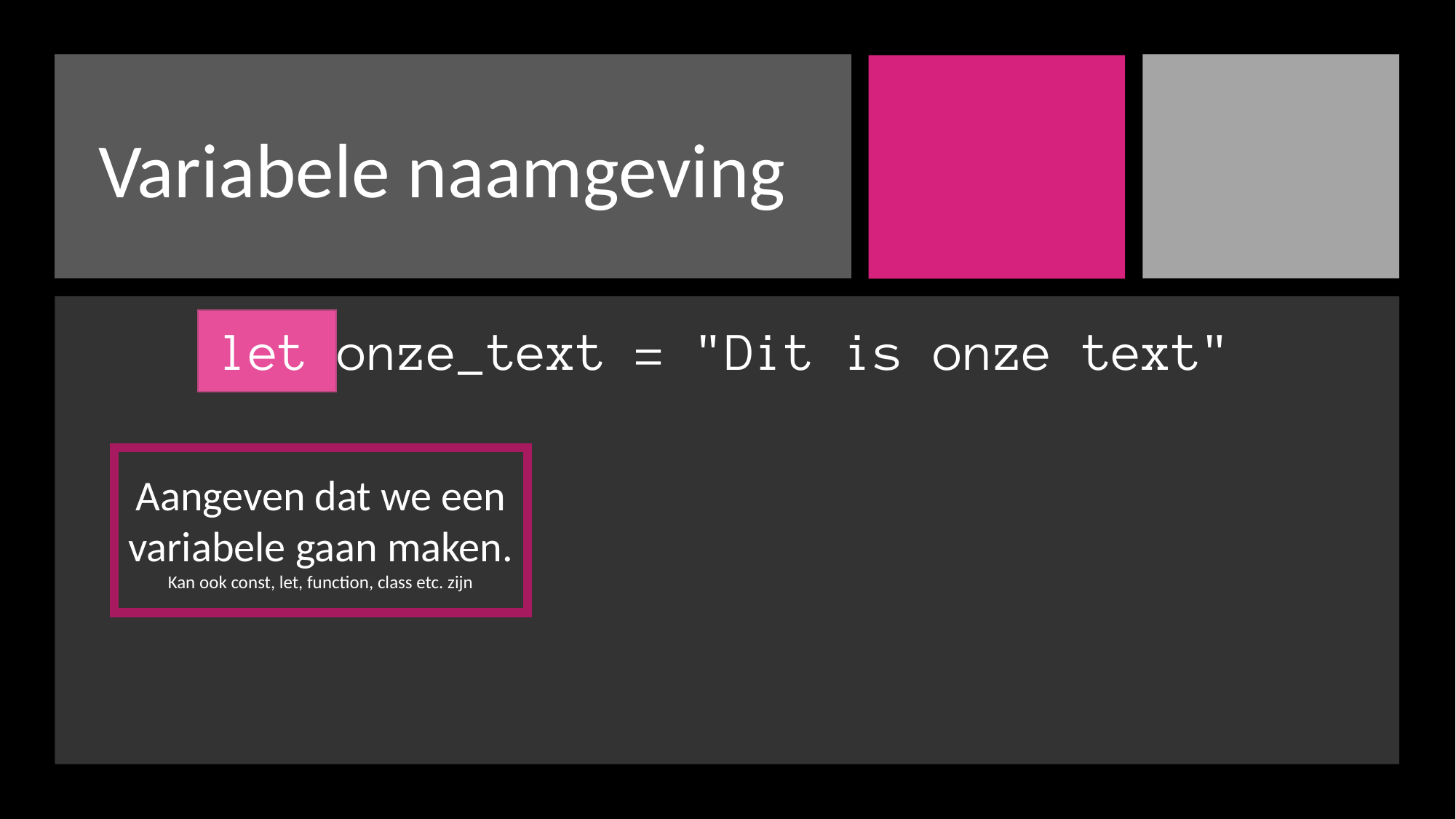

# Variabele naamgeving

let onze_text = "Dit is onze text"

Aangeven dat we een variabele gaan maken.
Kan ook const, let, function, class etc. zijn